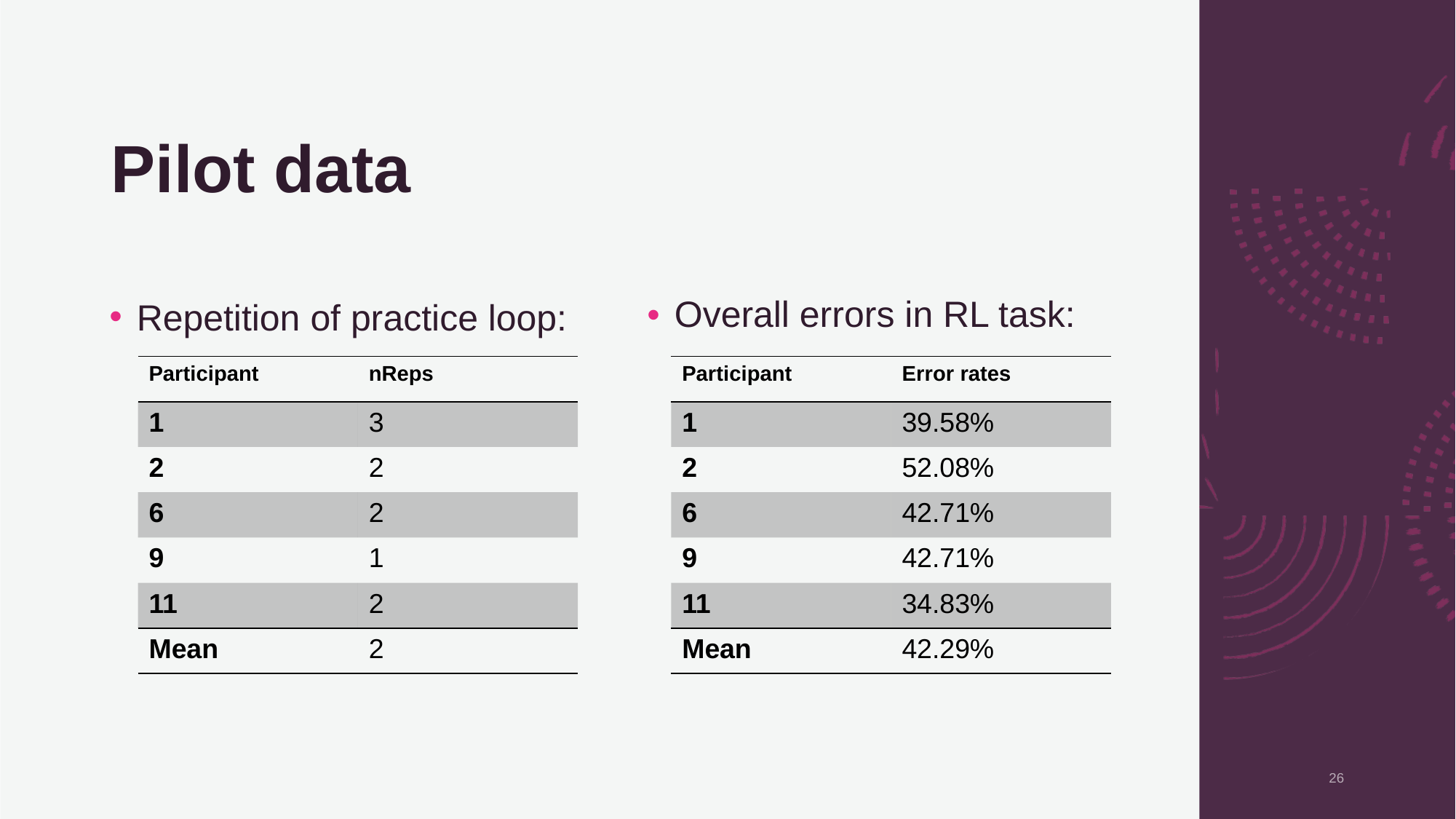

# Pilot data
Repetition of practice loop:

Overall errors in RL task:

| Participant | nReps |
| --- | --- |
| 1 | 3 |
| 2 | 2 |
| 6 | 2 |
| 9 | 1 |
| 11 | 2 |
| Mean | 2 |
| Participant | Error rates |
| --- | --- |
| 1 | 39.58% |
| 2 | 52.08% |
| 6 | 42.71% |
| 9 | 42.71% |
| 11 | 34.83% |
| Mean | 42.29% |
26